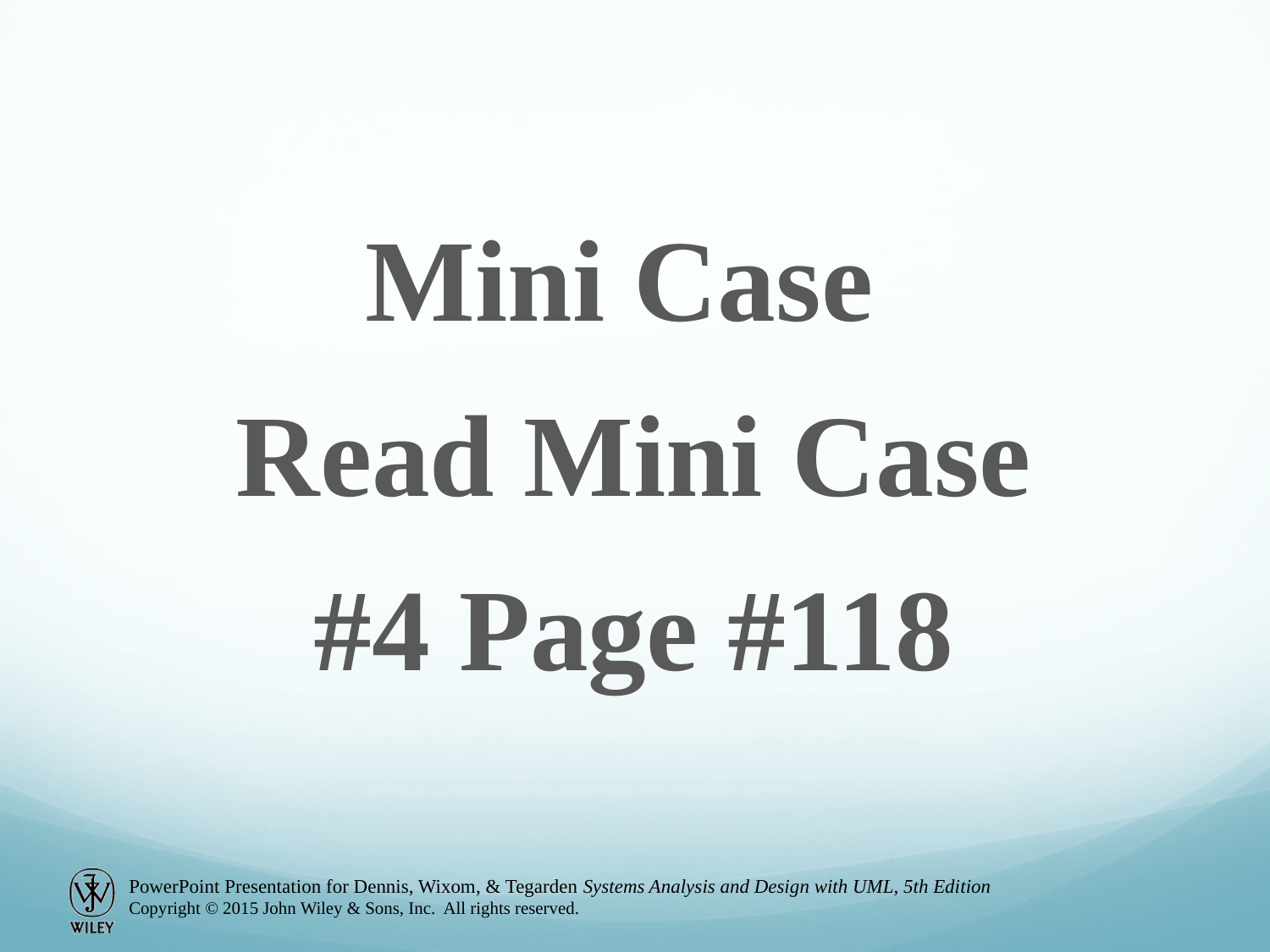

Mini Case
Read Mini Case
#4 Page #118